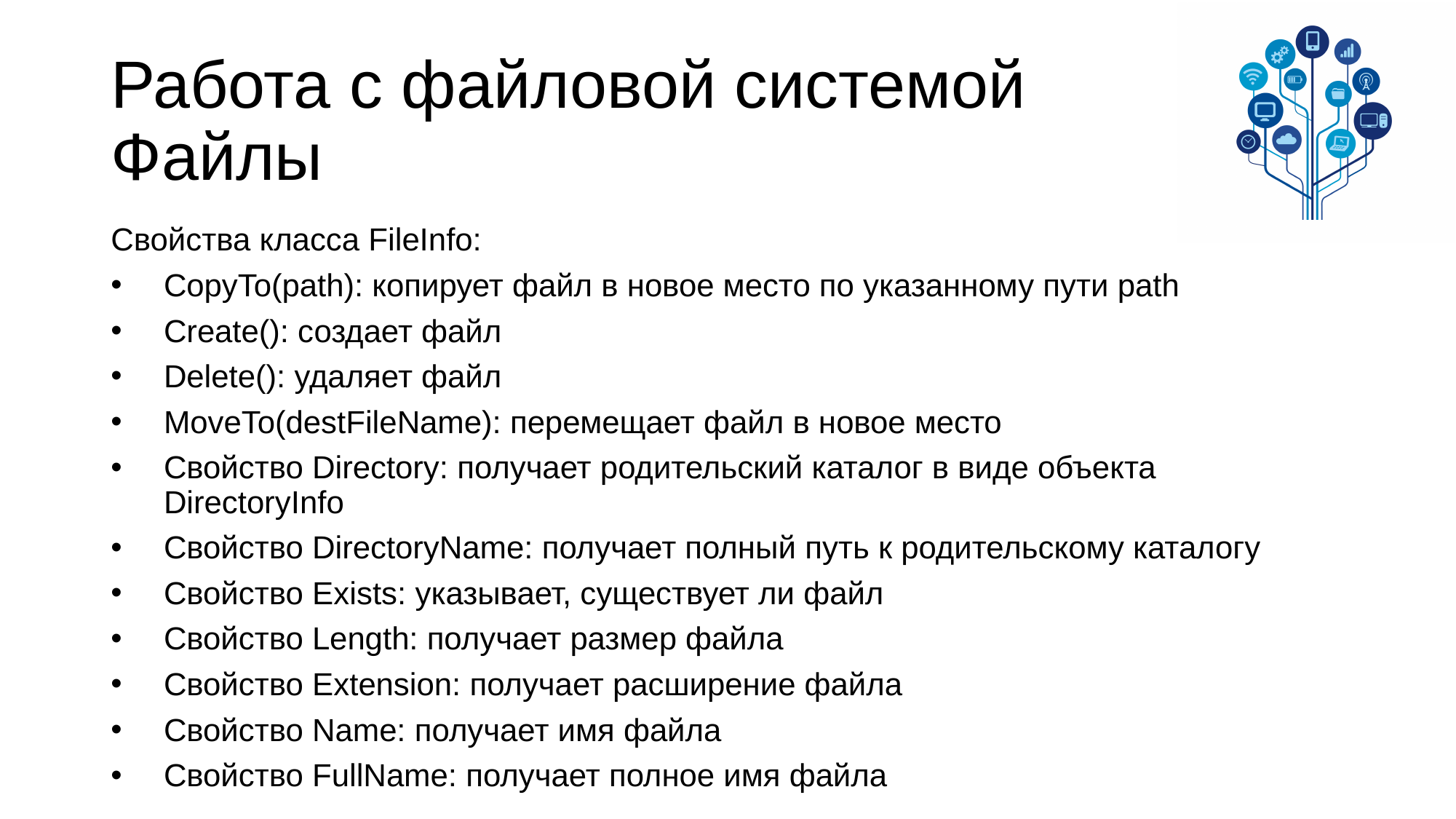

# Работа с файловой системой Файлы
Свойства класса FileInfo:
CopyTo(path): копирует файл в новое место по указанному пути path
Create(): создает файл
Delete(): удаляет файл
MoveTo(destFileName): перемещает файл в новое место
Свойство Directory: получает родительский каталог в виде объекта DirectoryInfo
Свойство DirectoryName: получает полный путь к родительскому каталогу
Свойство Exists: указывает, существует ли файл
Свойство Length: получает размер файла
Свойство Extension: получает расширение файла
Свойство Name: получает имя файла
Свойство FullName: получает полное имя файла